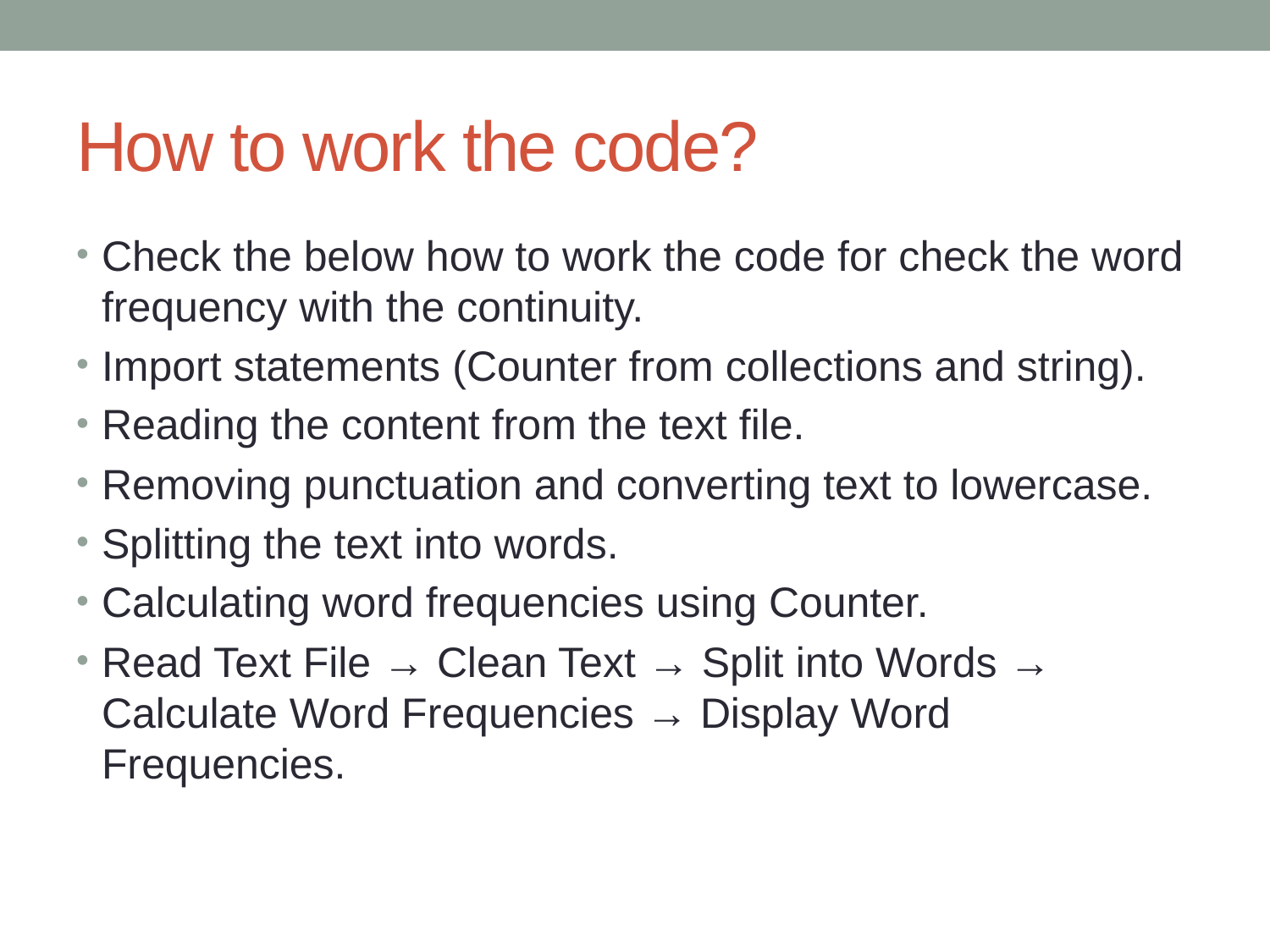

# How to work the code?
Check the below how to work the code for check the word frequency with the continuity.
Import statements (Counter from collections and string).
Reading the content from the text file.
Removing punctuation and converting text to lowercase.
Splitting the text into words.
Calculating word frequencies using Counter.
Read Text File → Clean Text → Split into Words → Calculate Word Frequencies → Display Word Frequencies.